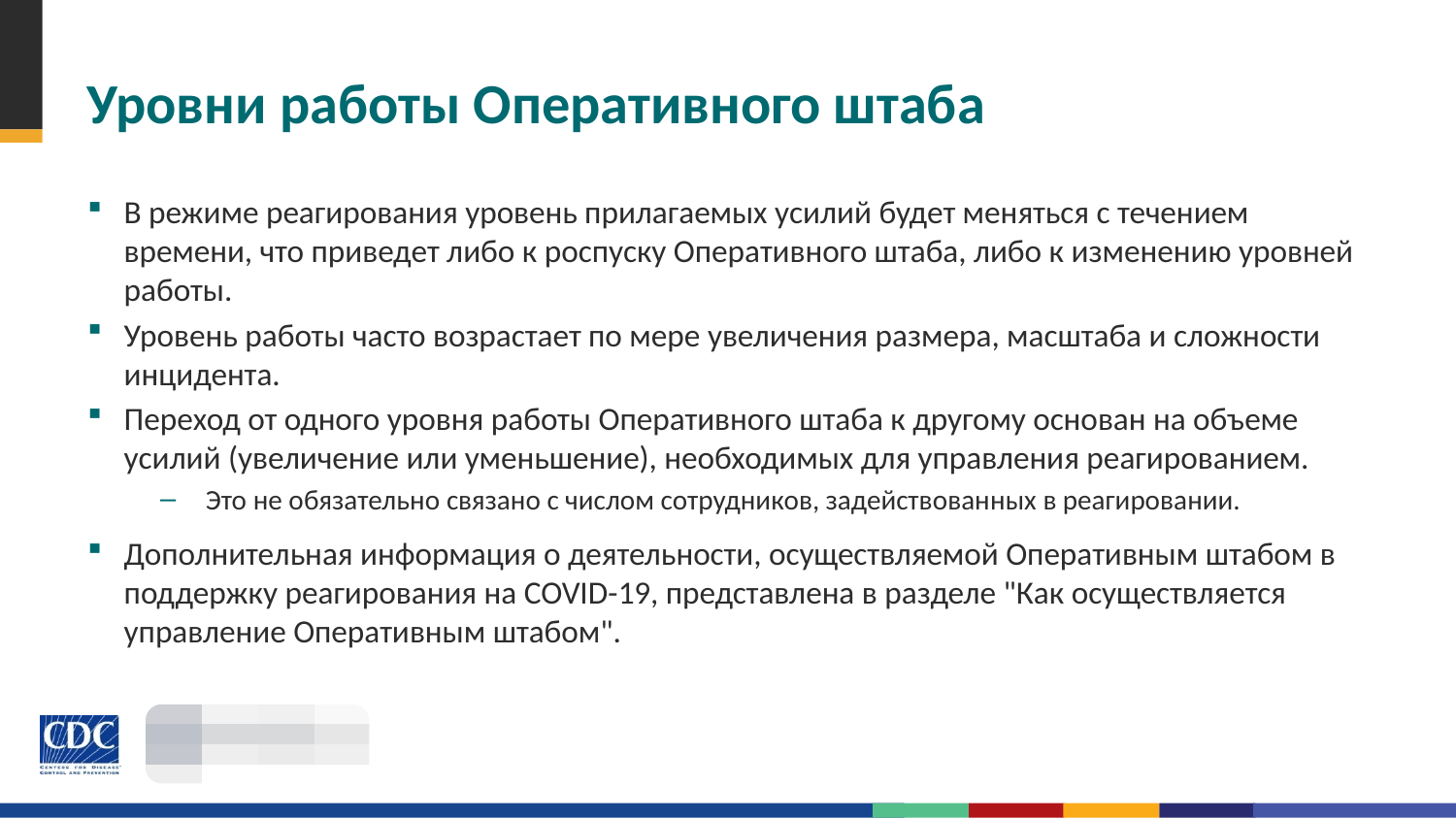

# Уровни работы Оперативного штаба
В режиме реагирования уровень прилагаемых усилий будет меняться с течением времени, что приведет либо к роспуску Оперативного штаба, либо к изменению уровней работы.
Уровень работы часто возрастает по мере увеличения размера, масштаба и сложности инцидента.
Переход от одного уровня работы Оперативного штаба к другому основан на объеме усилий (увеличение или уменьшение), необходимых для управления реагированием.
Это не обязательно связано с числом сотрудников, задействованных в реагировании.

Дополнительная информация о деятельности, осуществляемой Оперативным штабом в поддержку реагирования на COVID-19, представлена в разделе "Как осуществляется управление Оперативным штабом".